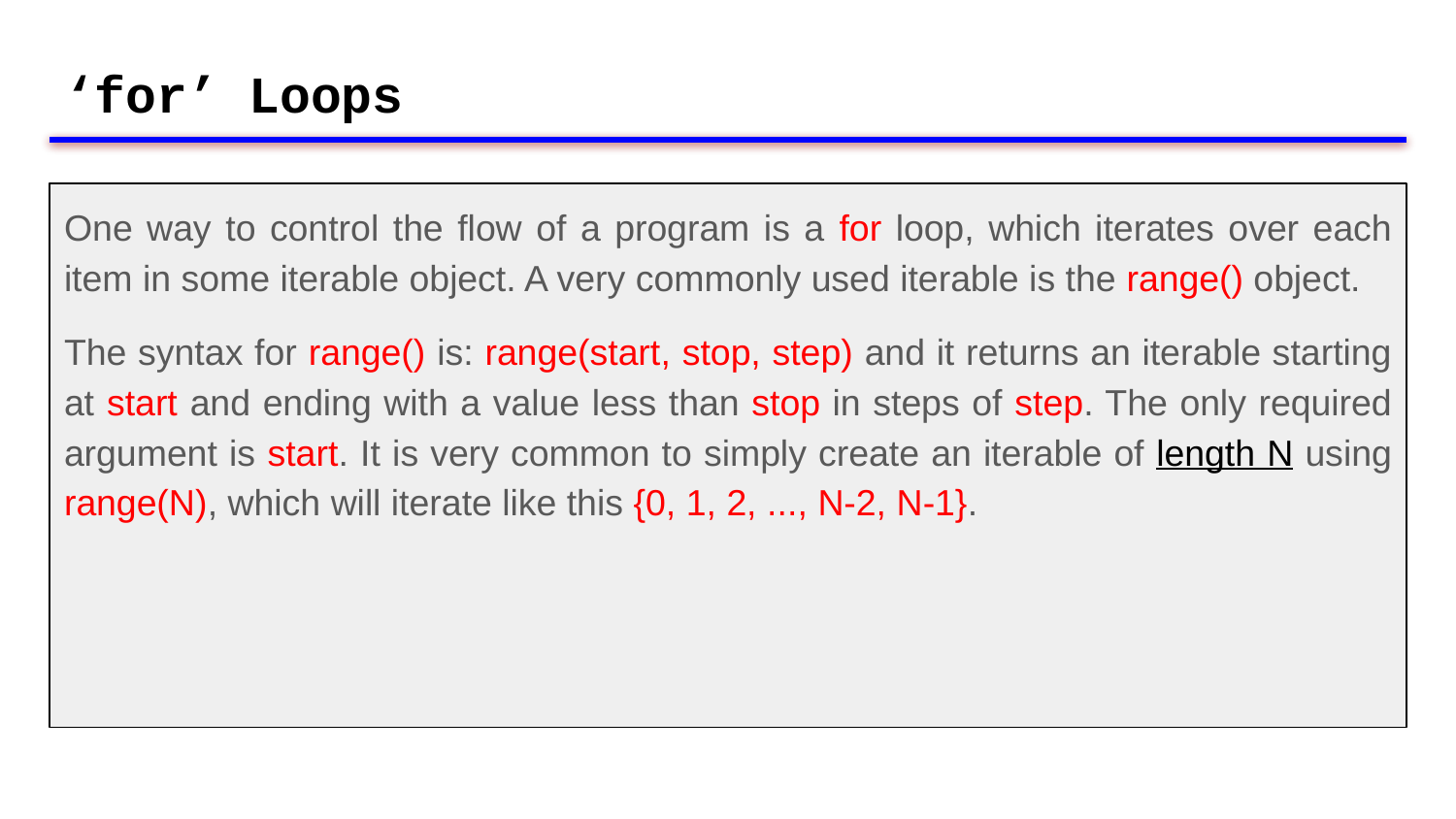

# ‘for’ Loops
One way to control the flow of a program is a for loop, which iterates over each item in some iterable object. A very commonly used iterable is the range() object.
The syntax for range() is: range(start, stop, step) and it returns an iterable starting at start and ending with a value less than stop in steps of step. The only required argument is start. It is very common to simply create an iterable of length N using range(N), which will iterate like this {0, 1, 2, ..., N-2, N-1}.